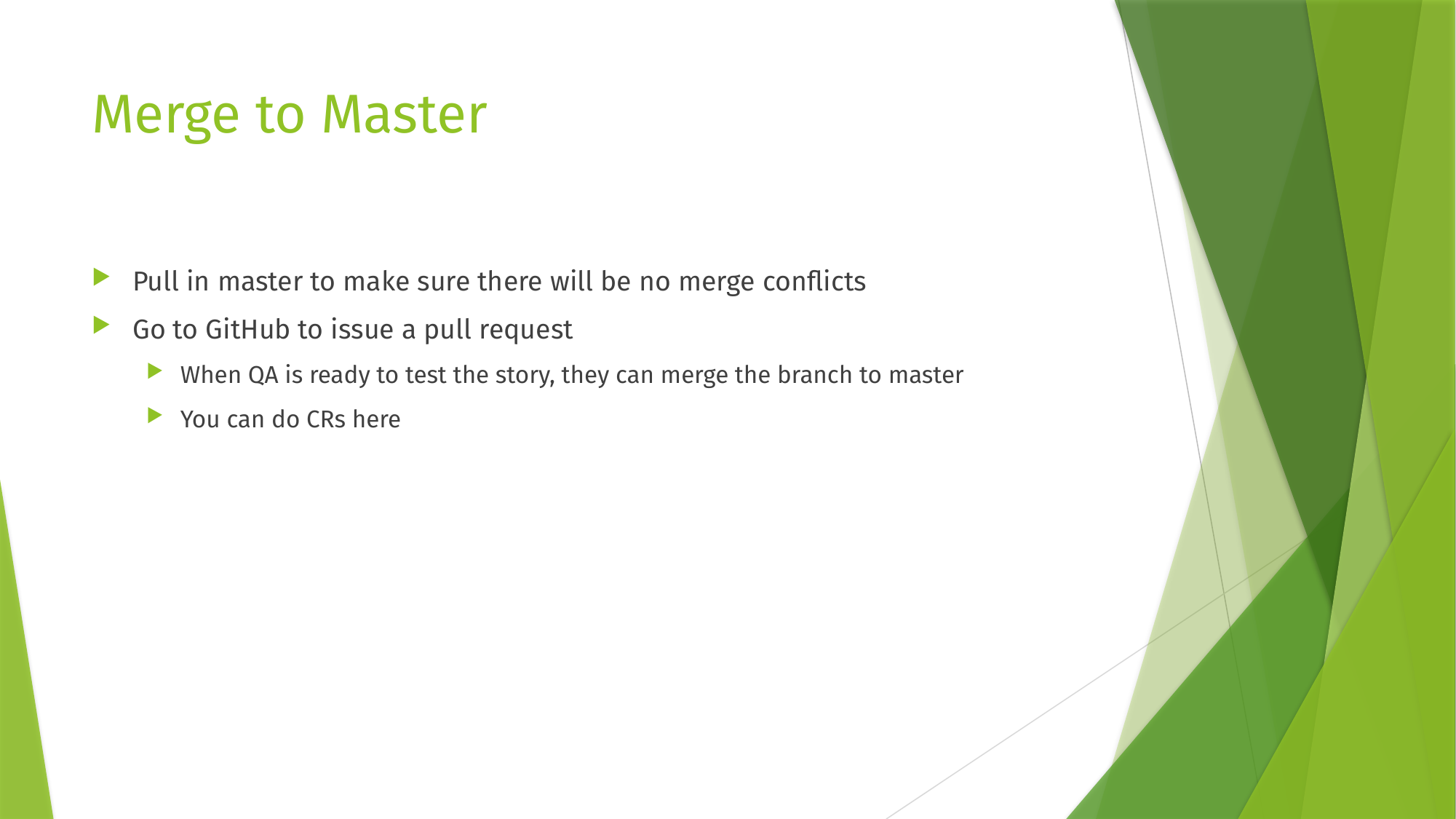

# Merge to Master
Pull in master to make sure there will be no merge conflicts
Go to GitHub to issue a pull request
When QA is ready to test the story, they can merge the branch to master
You can do CRs here